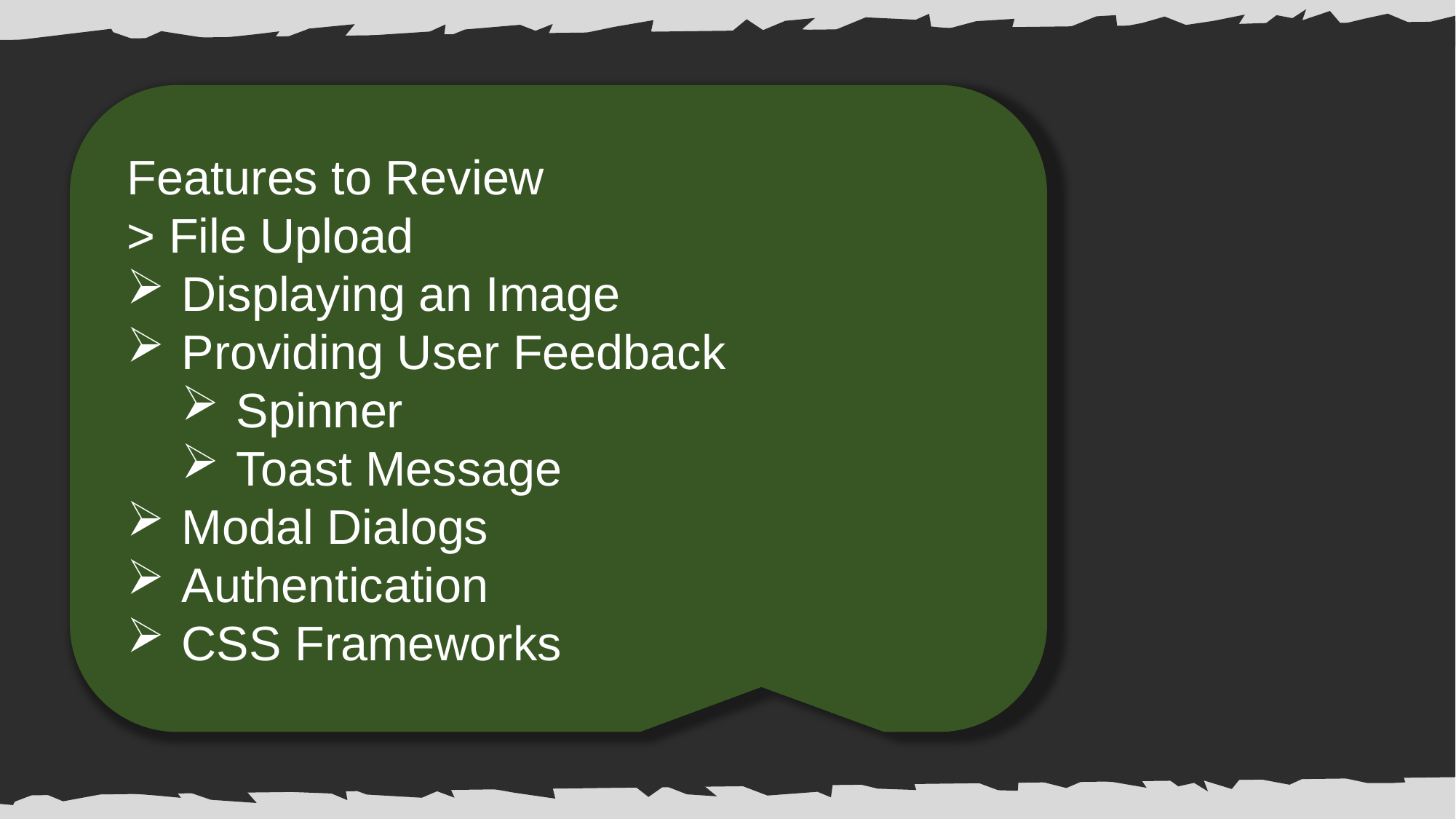

Features to Review
> File Upload
Displaying an Image
Providing User Feedback
Spinner
Toast Message
Modal Dialogs
Authentication
CSS Frameworks